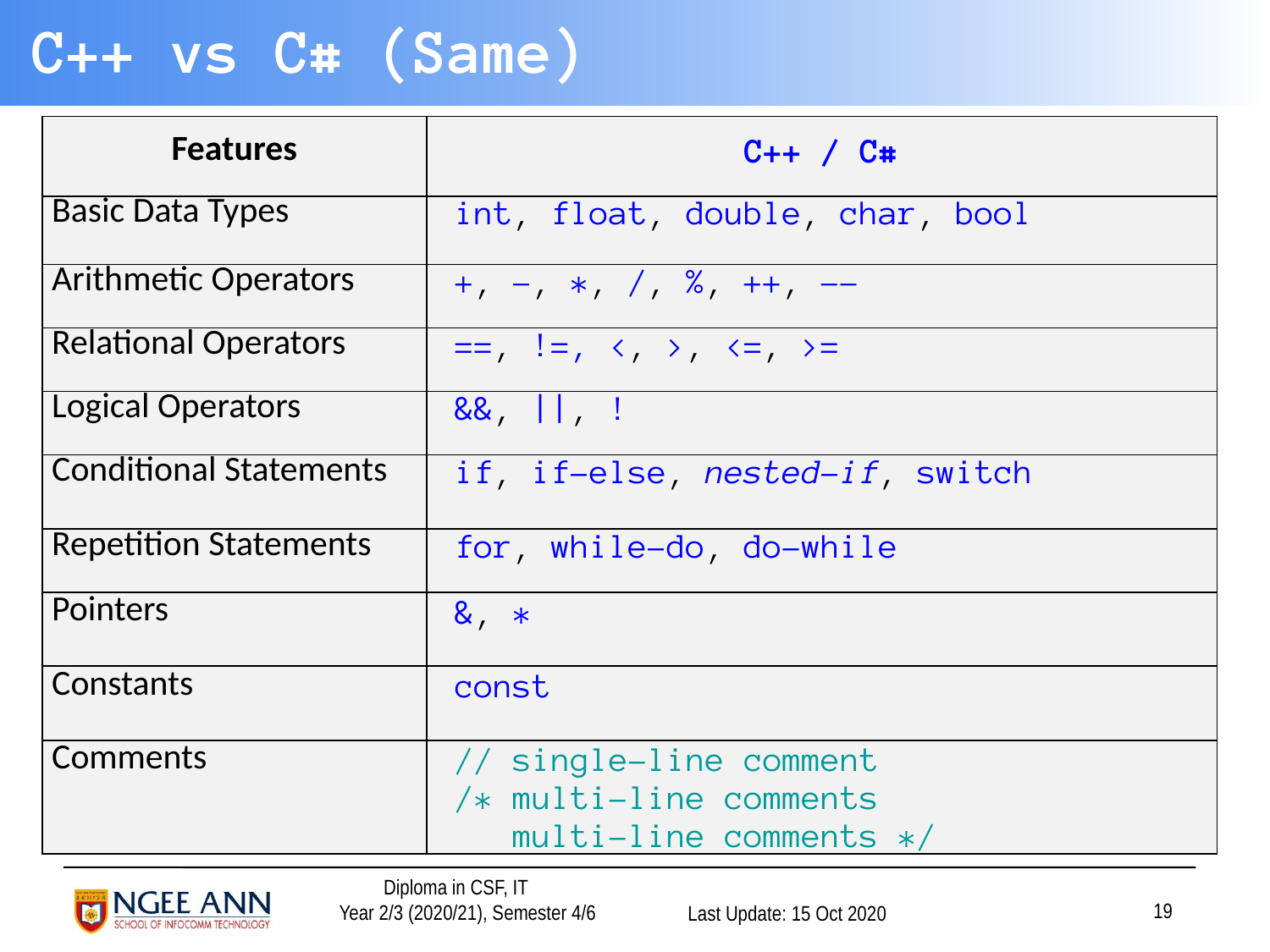

# C++ vs C# (Same)
| Features | C++ / C# |
| --- | --- |
| Basic Data Types | int, float, double, char, bool |
| Arithmetic Operators | +, –, \*, /, %, ++, –– |
| Relational Operators | ==, !=, <, >, <=, >= |
| Logical Operators | &&, ||, ! |
| Conditional Statements | if, if-else, nested-if, switch |
| Repetition Statements | for, while-do, do-while |
| Pointers | &, \* |
| Constants | const |
| Comments | // single-line comment /\* multi-line comments multi-line comments \*/ |